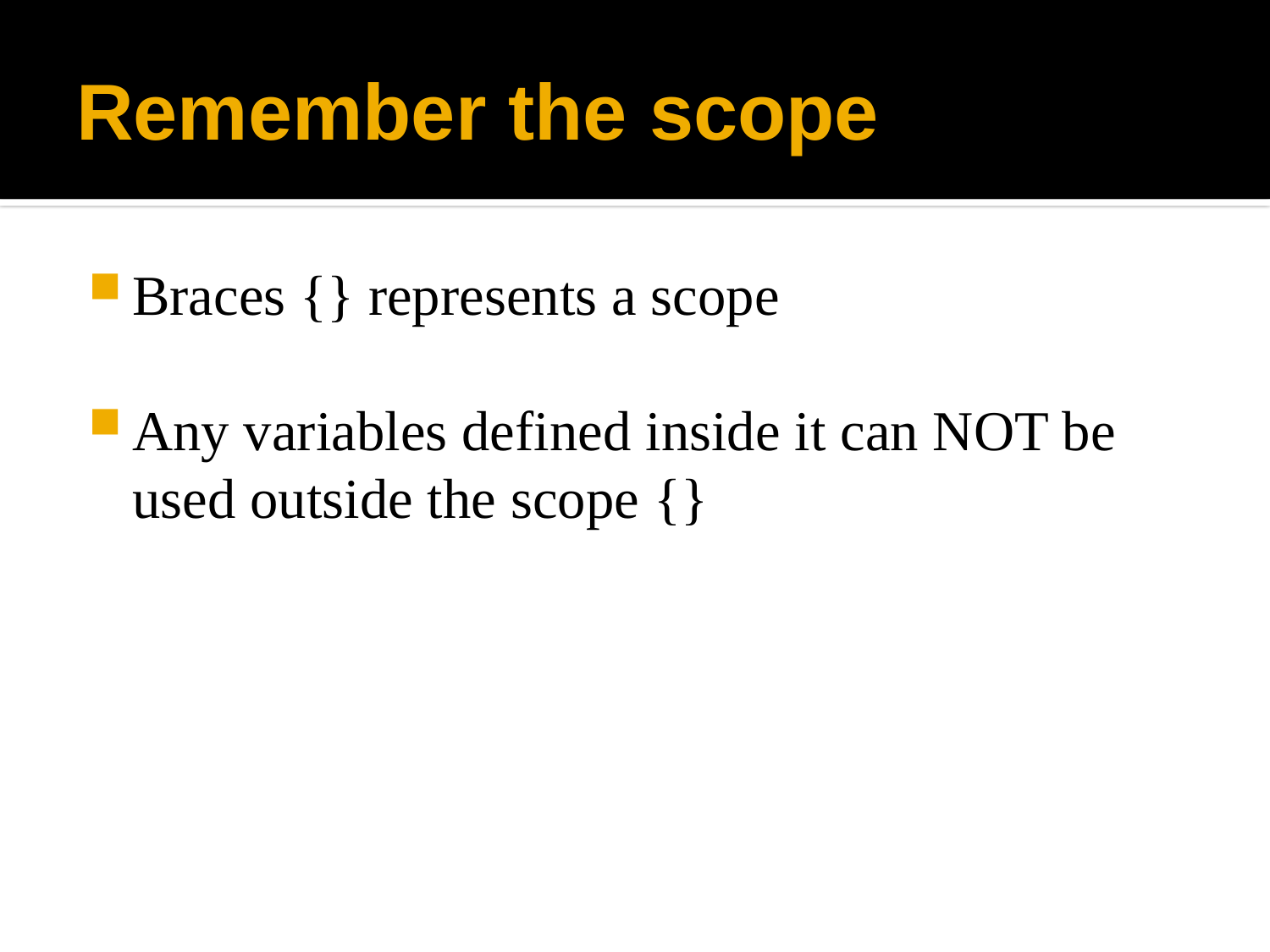

# Remember the scope
Braces {} represents a scope

Any variables defined inside it can NOT be used outside the scope {}